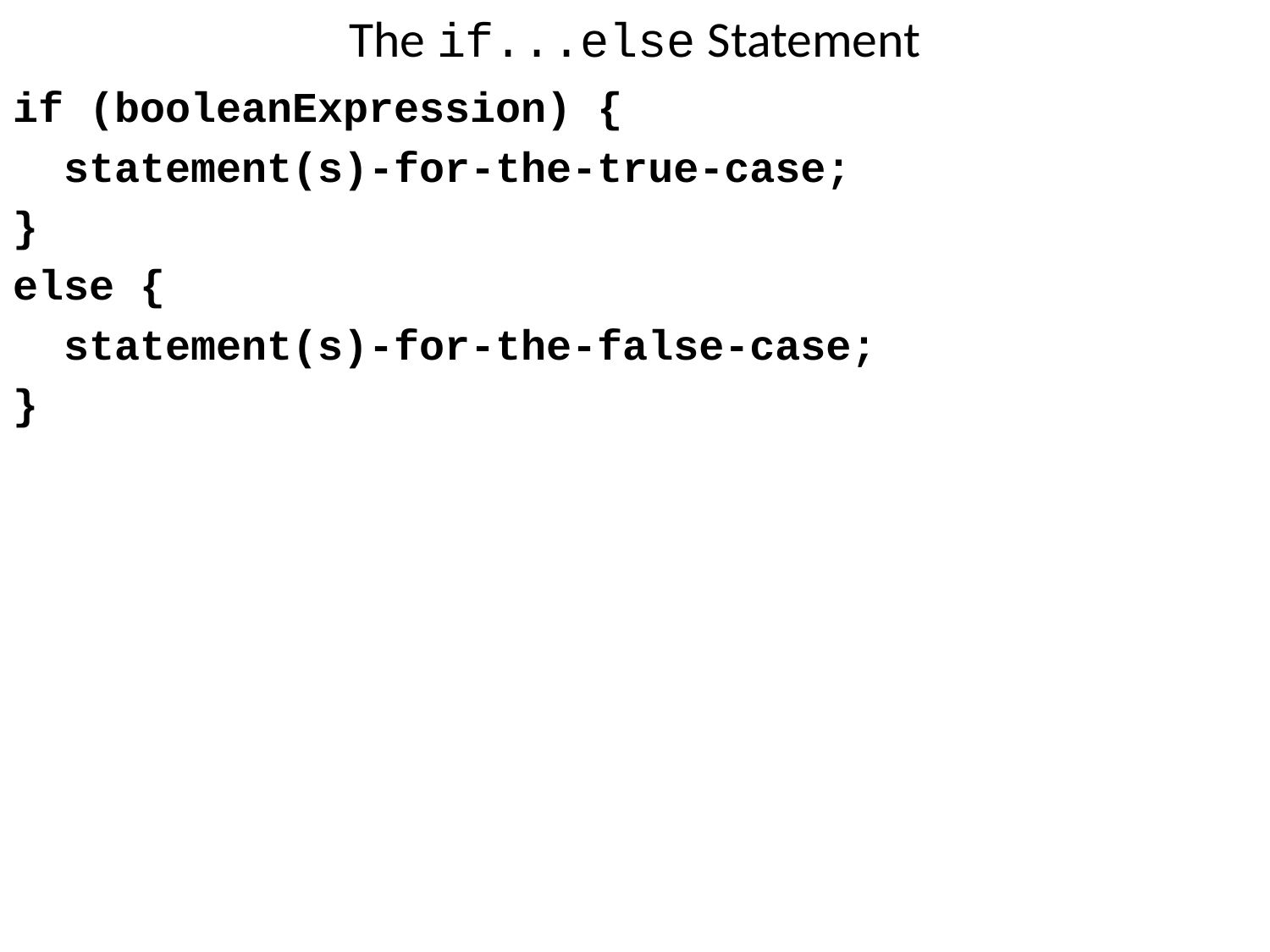

# The if...else Statement
if (booleanExpression) {
  statement(s)-for-the-true-case;
}
else {
  statement(s)-for-the-false-case;
}